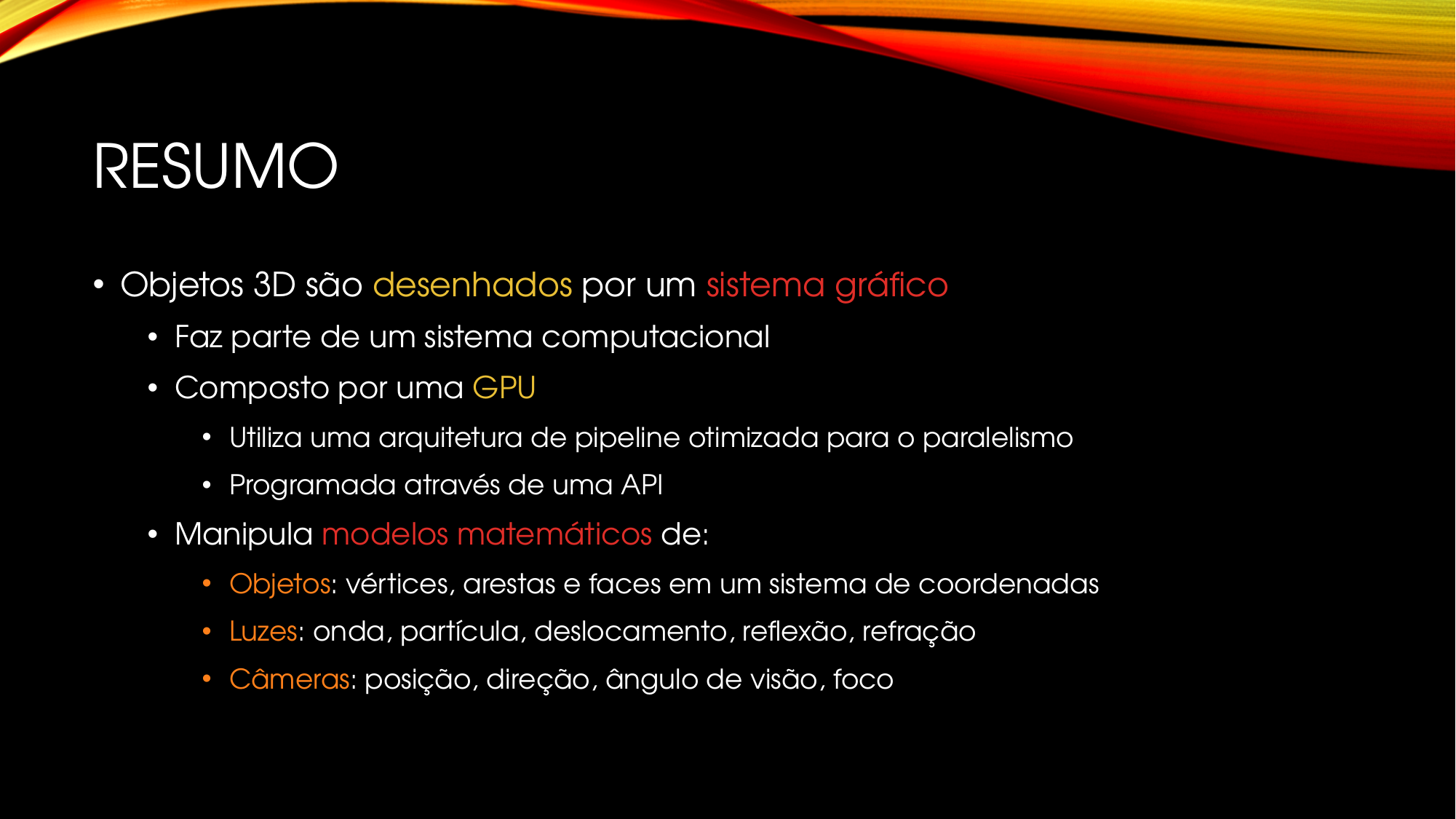

# Resumo
Objetos 3D são desenhados por um sistema gráfico
Faz parte de um sistema computacional
Composto por uma GPU
Utiliza uma arquitetura de pipeline otimizada para o paralelismo
Programada através de uma API
Manipula modelos matemáticos de:
Objetos: vértices, arestas e faces em um sistema de coordenadas
Luzes: onda, partícula, deslocamento, reflexão, refração
Câmeras: posição, direção, ângulo de visão, foco